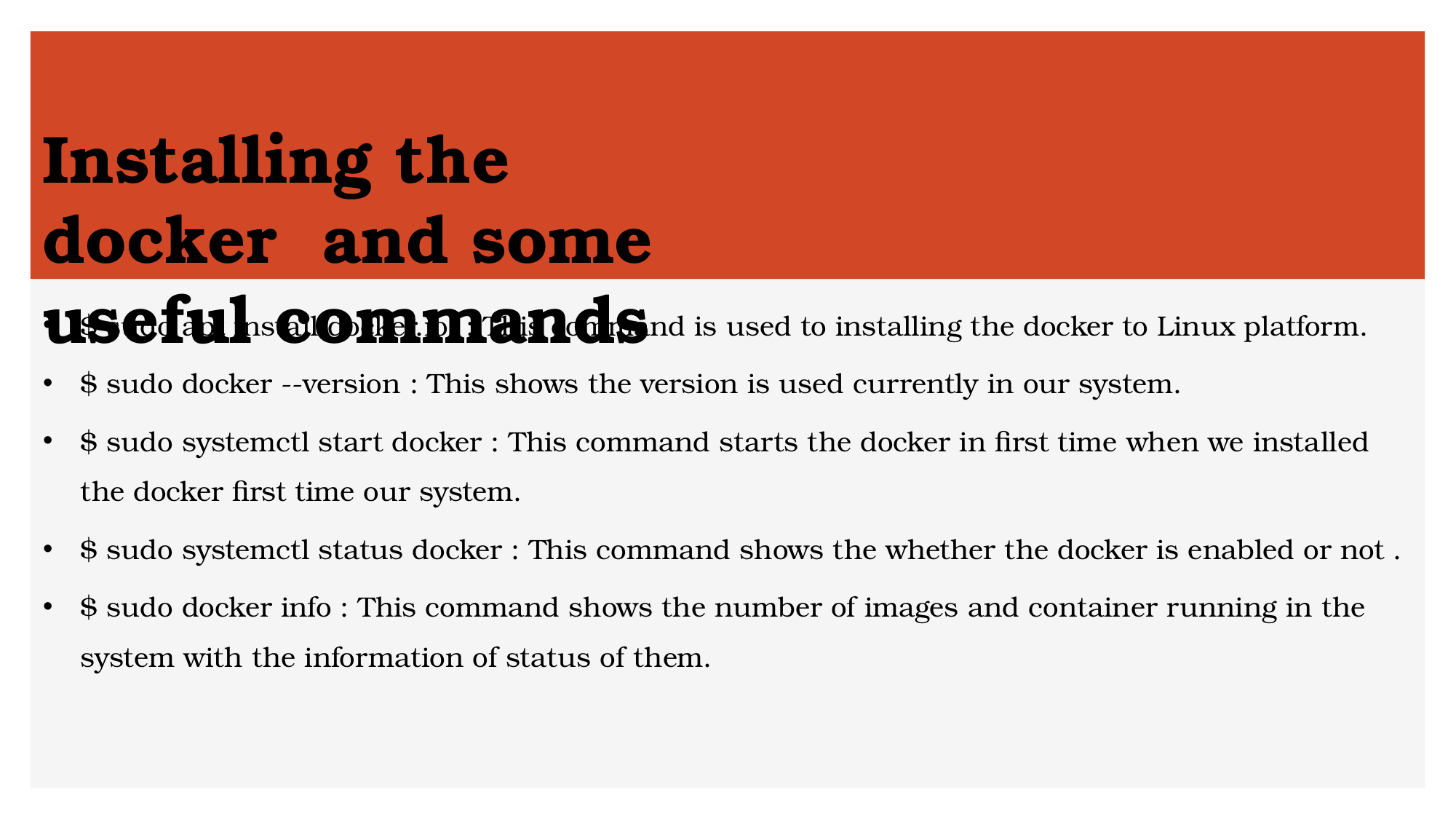

Installing the docker  and some useful commands
#

$ sudo apt install docker.io  : This command is used to installing the docker to Linux platform.
$ sudo docker --version : This shows the version is used currently in our system.
$ sudo systemctl start docker : This command starts the docker in first time when we installed the docker first time our system.
$ sudo systemctl status docker : This command shows the whether the docker is enabled or not .
$ sudo docker info : This command shows the number of images and container running in the system with the information of status of them.